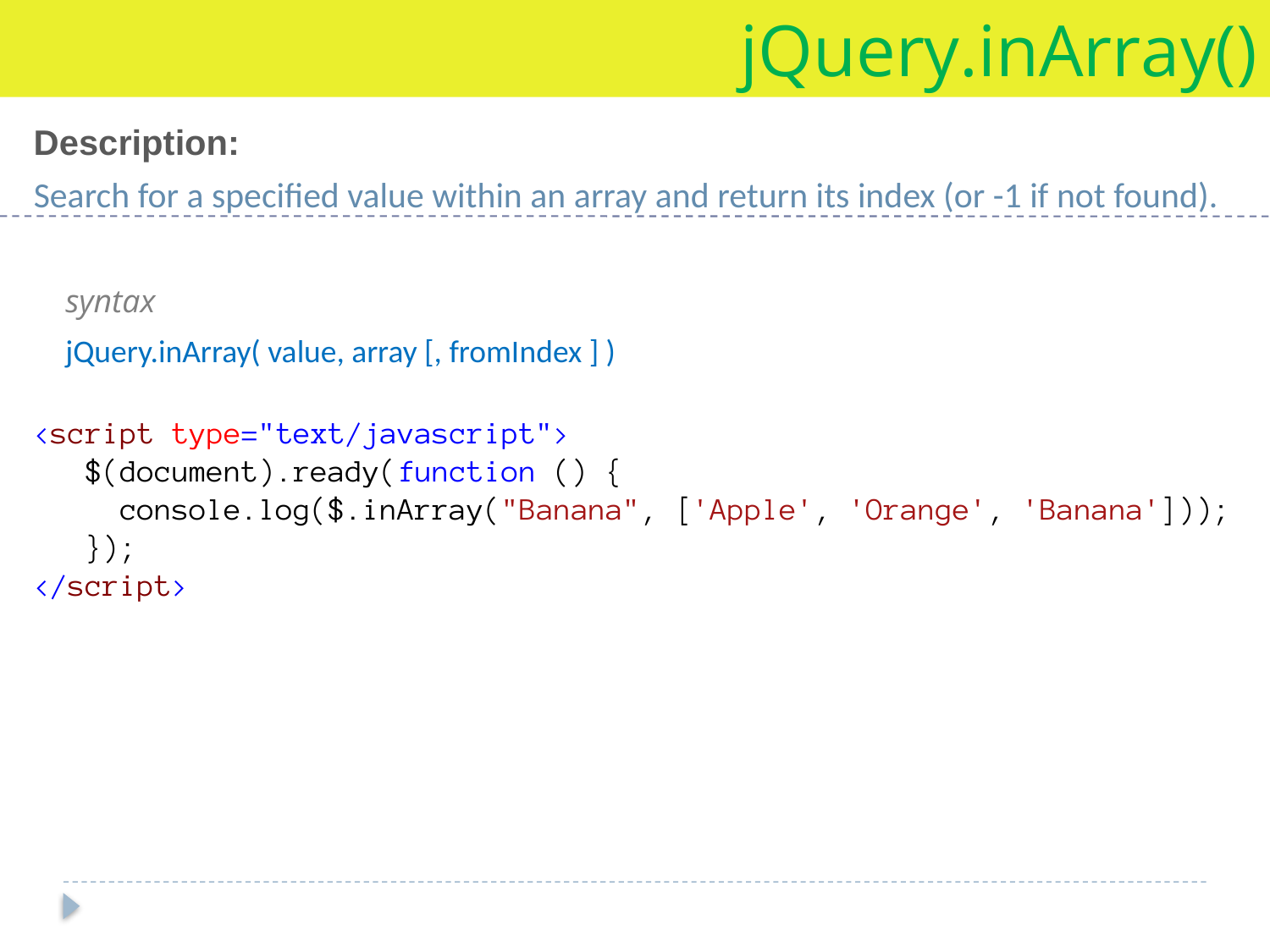

jQuery.inArray()
Description:
Search for a specified value within an array and return its index (or -1 if not found).
syntax
jQuery.inArray( value, array [, fromIndex ] )
<script type="text/javascript">
   $(document).ready(function () {
     console.log($.inArray("Banana", ['Apple', 'Orange', 'Banana']));
   });
</script>